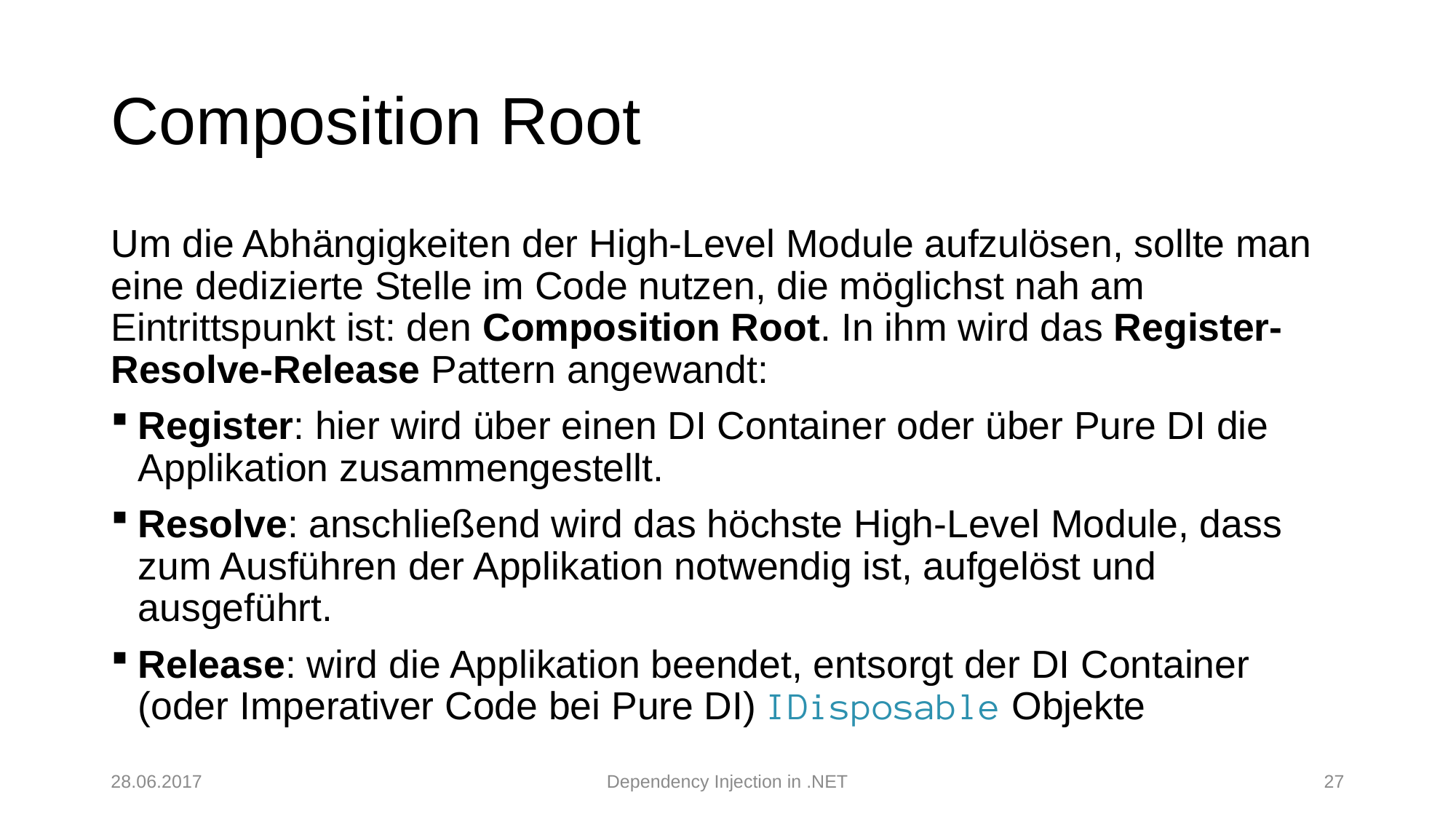

# Composition Root
Um die Abhängigkeiten der High-Level Module aufzulösen, sollte man eine dedizierte Stelle im Code nutzen, die möglichst nah am Eintrittspunkt ist: den Composition Root. In ihm wird das Register-Resolve-Release Pattern angewandt:
Register: hier wird über einen DI Container oder über Pure DI die Applikation zusammengestellt.
Resolve: anschließend wird das höchste High-Level Module, dass zum Ausführen der Applikation notwendig ist, aufgelöst und ausgeführt.
Release: wird die Applikation beendet, entsorgt der DI Container (oder Imperativer Code bei Pure DI) IDisposable Objekte
28.06.2017
Dependency Injection in .NET
27